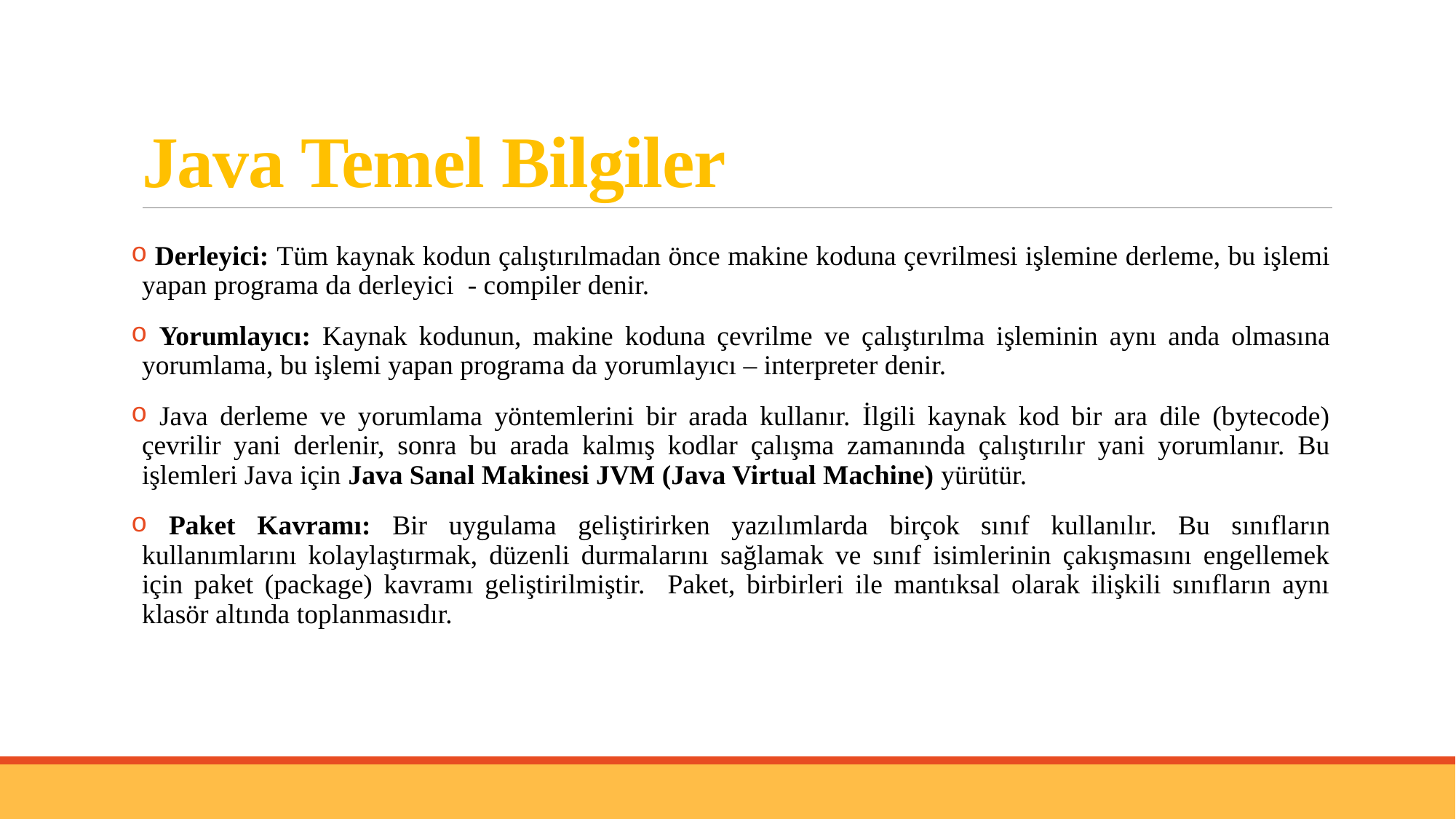

# Java Temel Bilgiler
 Derleyici: Tüm kaynak kodun çalıştırılmadan önce makine koduna çevrilmesi işlemine derleme, bu işlemi yapan programa da derleyici  - compiler denir.
 Yorumlayıcı: Kaynak kodunun, makine koduna çevrilme ve çalıştırılma işleminin aynı anda olmasına yorumlama, bu işlemi yapan programa da yorumlayıcı – interpreter denir.
 Java derleme ve yorumlama yöntemlerini bir arada kullanır. İlgili kaynak kod bir ara dile (bytecode) çevrilir yani derlenir, sonra bu arada kalmış kodlar çalışma zamanında çalıştırılır yani yorumlanır. Bu işlemleri Java için Java Sanal Makinesi JVM (Java Virtual Machine) yürütür.
 Paket Kavramı: Bir uygulama geliştirirken yazılımlarda birçok sınıf kullanılır. Bu sınıfların kullanımlarını kolaylaştırmak, düzenli durmalarını sağlamak ve sınıf isimlerinin çakışmasını engellemek için paket (package) kavramı geliştirilmiştir.  Paket, birbirleri ile mantıksal olarak ilişkili sınıfların aynı klasör altında toplanmasıdır.